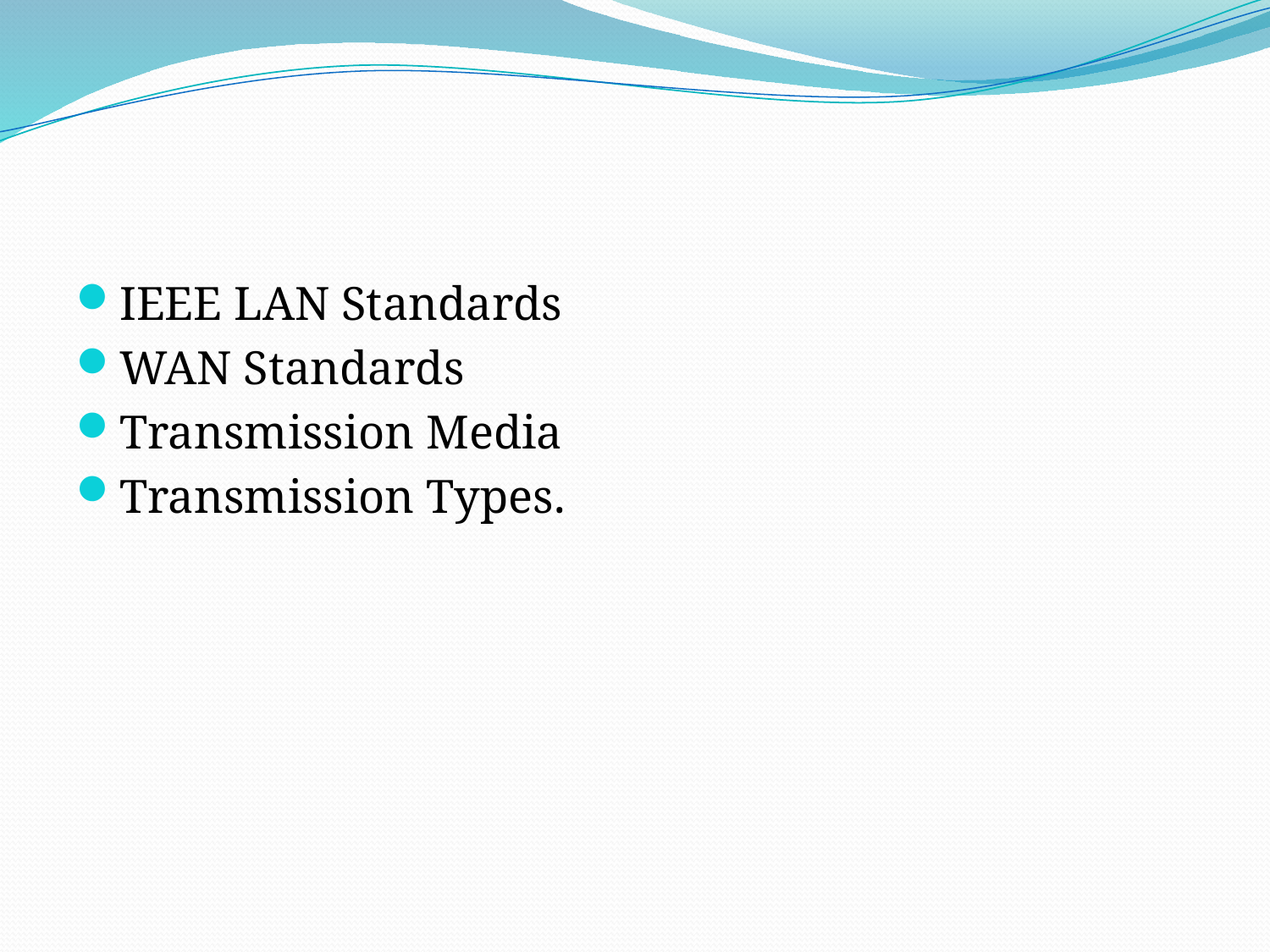

IEEE LAN Standards
WAN Standards
Transmission Media
Transmission Types.